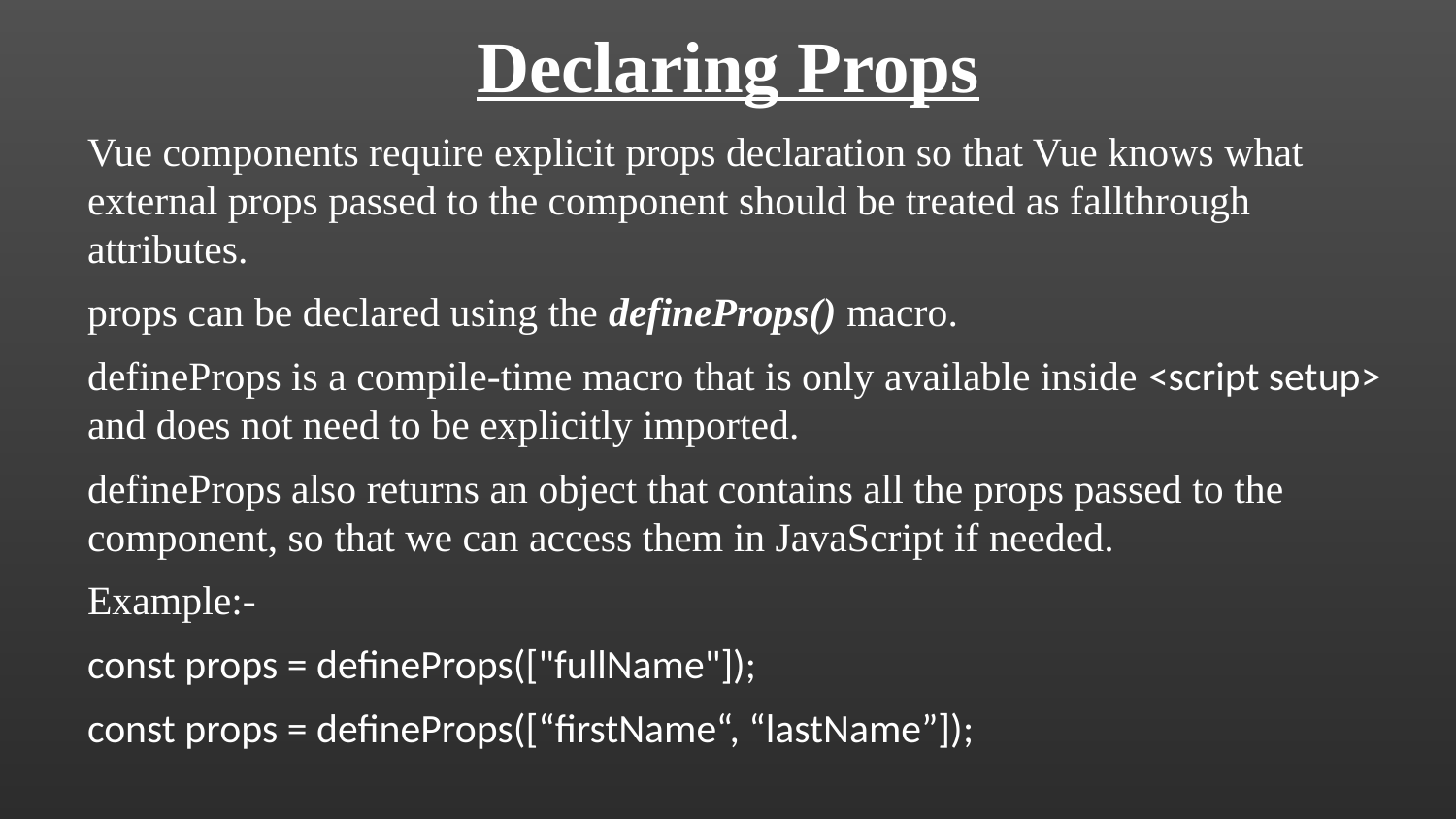

Declaring Props
Vue components require explicit props declaration so that Vue knows what external props passed to the component should be treated as fallthrough attributes.
props can be declared using the defineProps() macro.
defineProps is a compile-time macro that is only available inside <script setup> and does not need to be explicitly imported.
defineProps also returns an object that contains all the props passed to the component, so that we can access them in JavaScript if needed.
Example:-
const props = defineProps(["fullName"]);
const props = defineProps([“firstName“, “lastName”]);